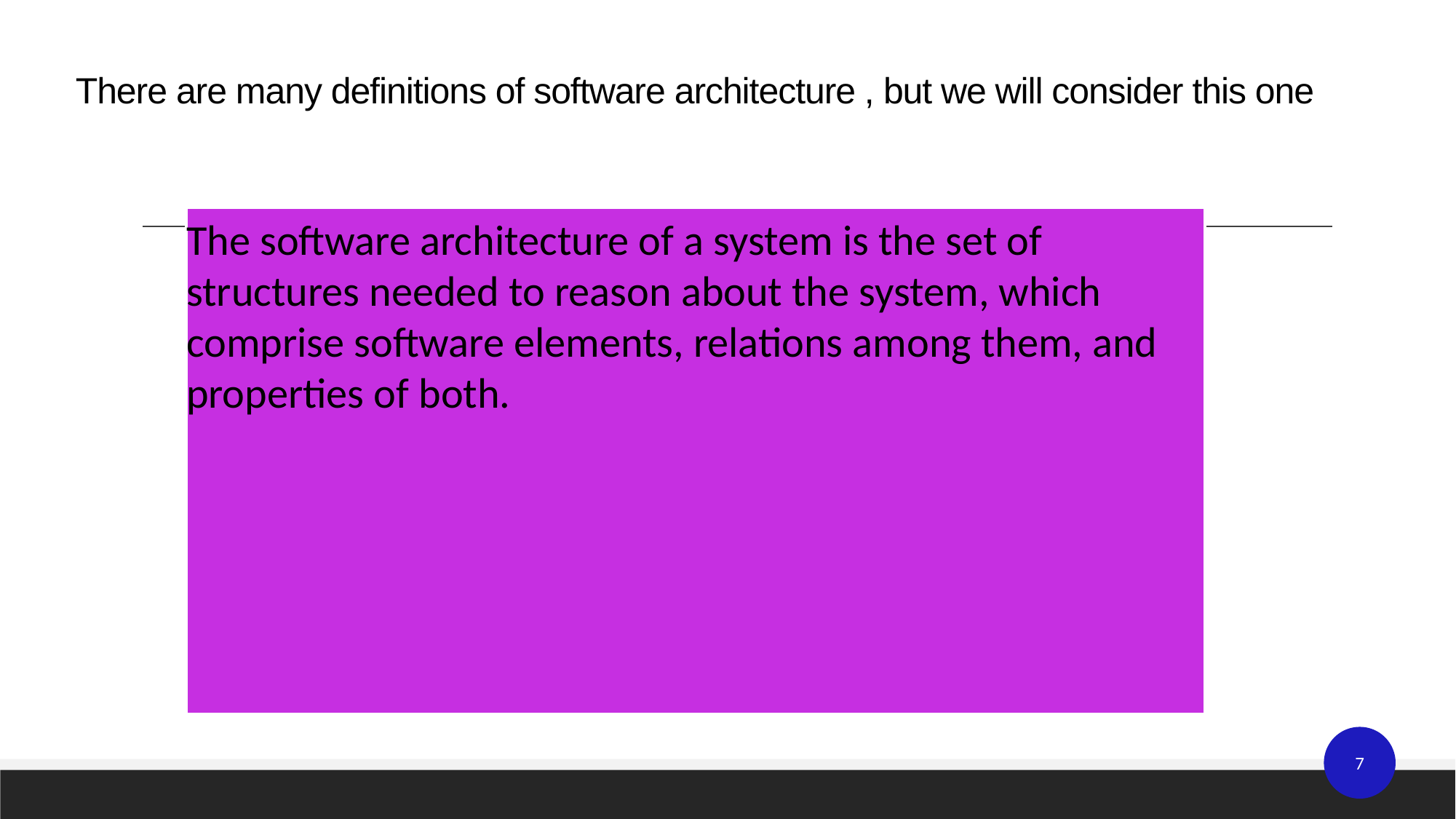

# There are many definitions of software architecture , but we will consider this one

The software architecture of a system is the set of structures needed to reason about the system, which comprise software elements, relations among them, and properties of both.